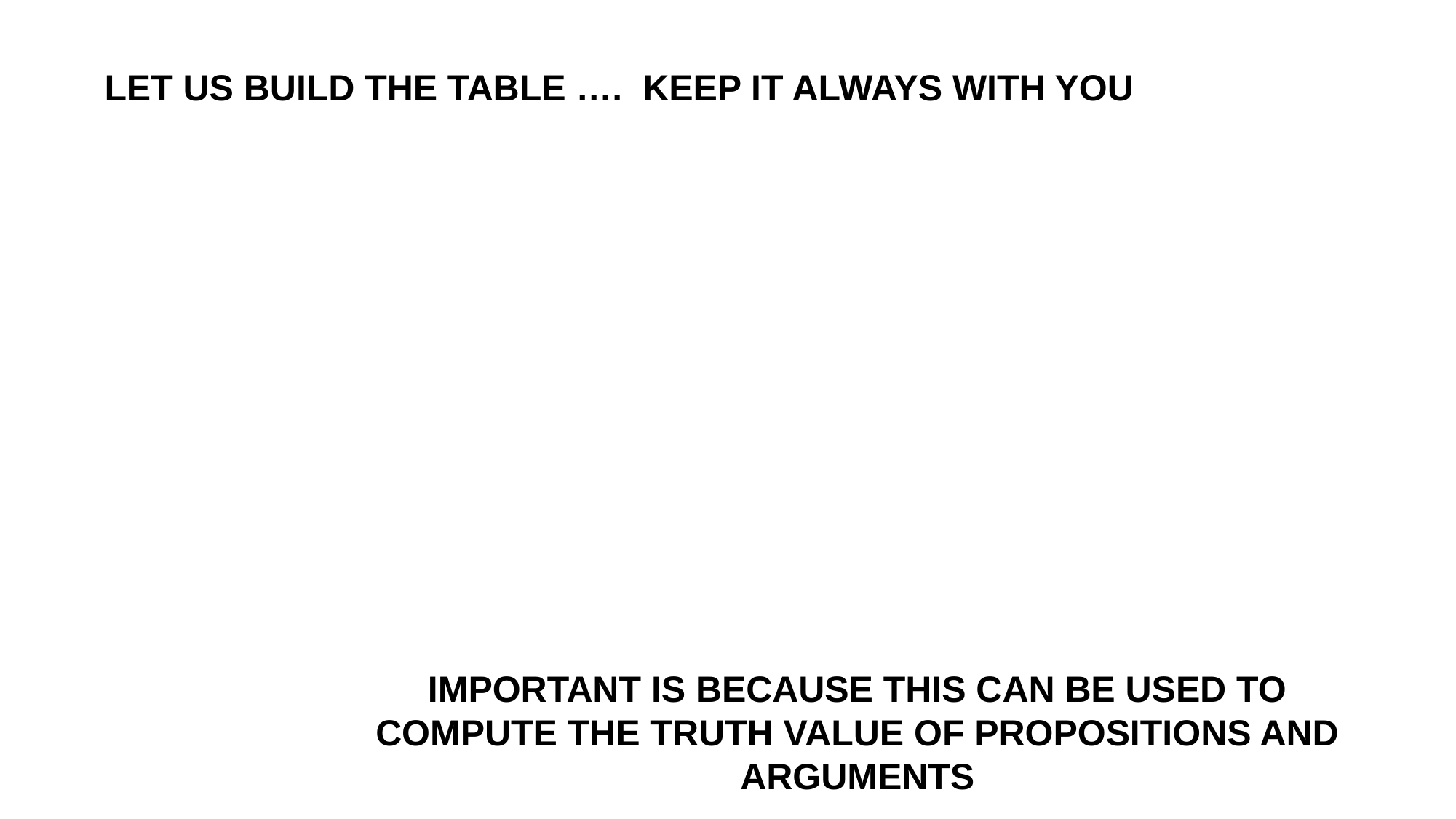

LET US BUILD THE TABLE ….  KEEP IT ALWAYS WITH YOU
IMPORTANT IS BECAUSE THIS CAN BE USED TO COMPUTE THE TRUTH VALUE OF PROPOSITIONS AND ARGUMENTS